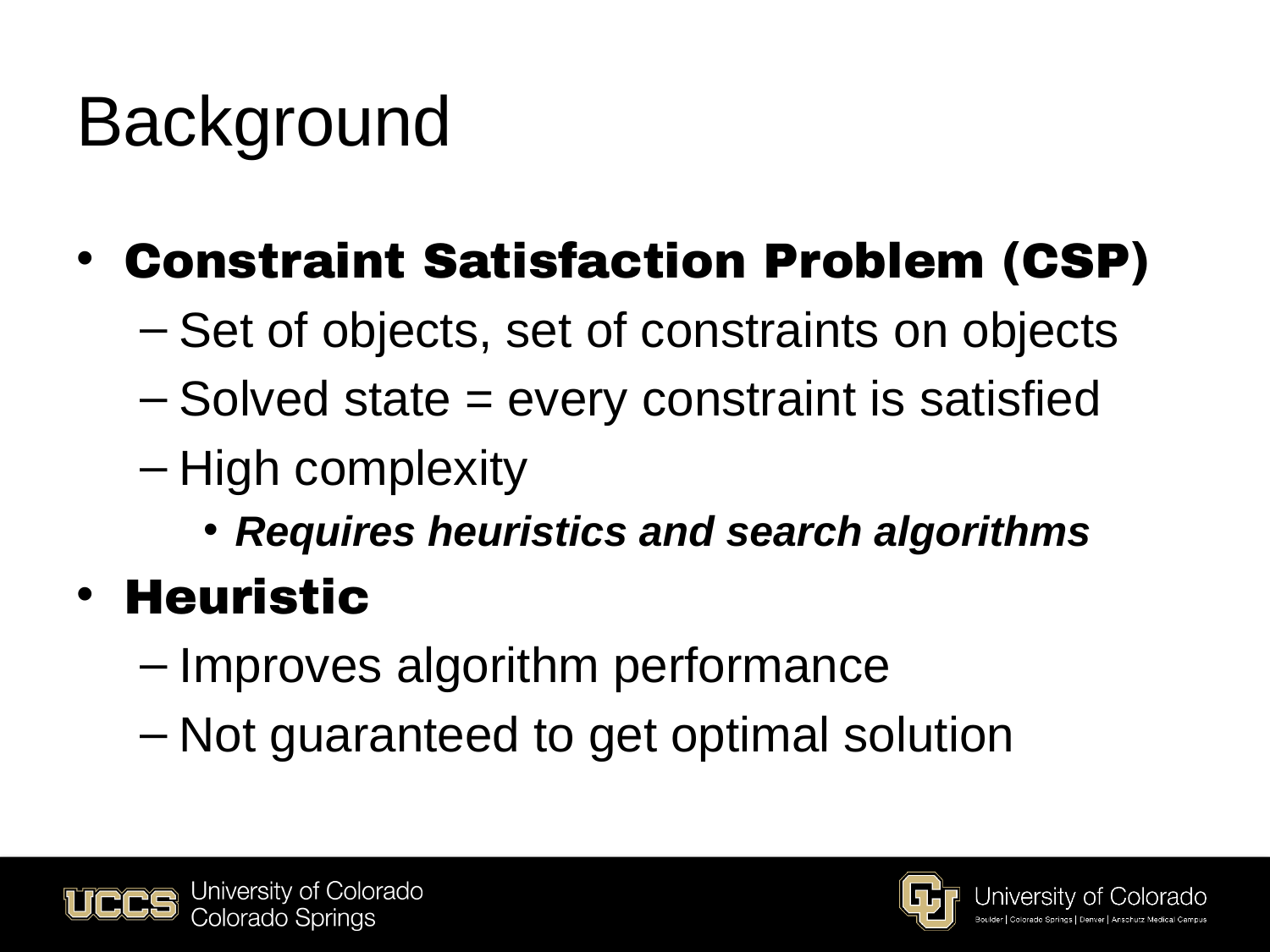

# Background
Constraint Satisfaction Problem (CSP)
Set of objects, set of constraints on objects
Solved state = every constraint is satisfied
High complexity
Requires heuristics and search algorithms
Heuristic
Improves algorithm performance
Not guaranteed to get optimal solution